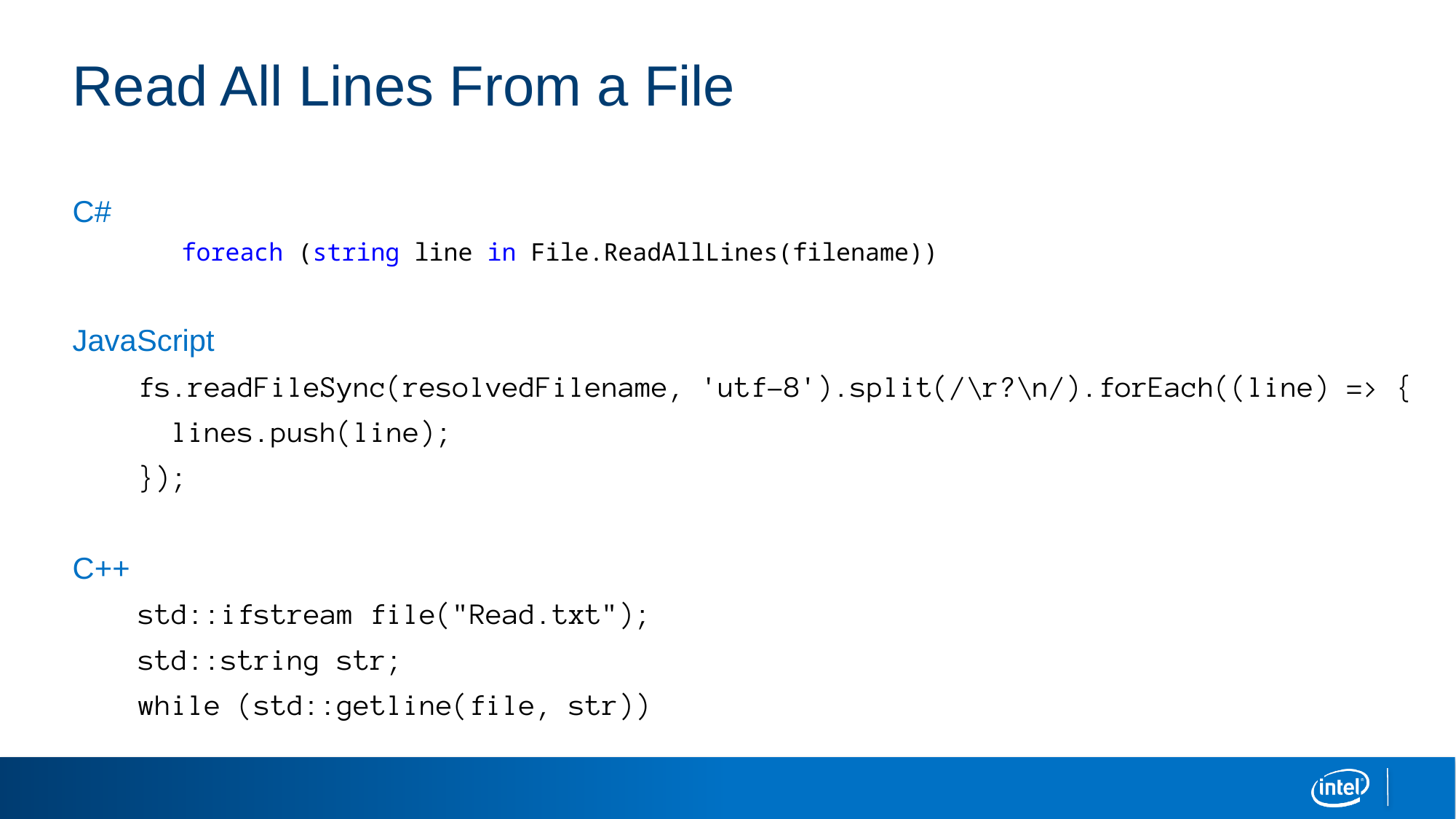

# Read All Lines From a File
C#
	foreach (string line in File.ReadAllLines(filename))

JavaScript
    fs.readFileSync(resolvedFilename, 'utf-8').split(/\r?\n/).forEach((line) => {
      lines.push(line);
    });

C++
    std::ifstream file("Read.txt");
    std::string str;
    while (std::getline(file, str))